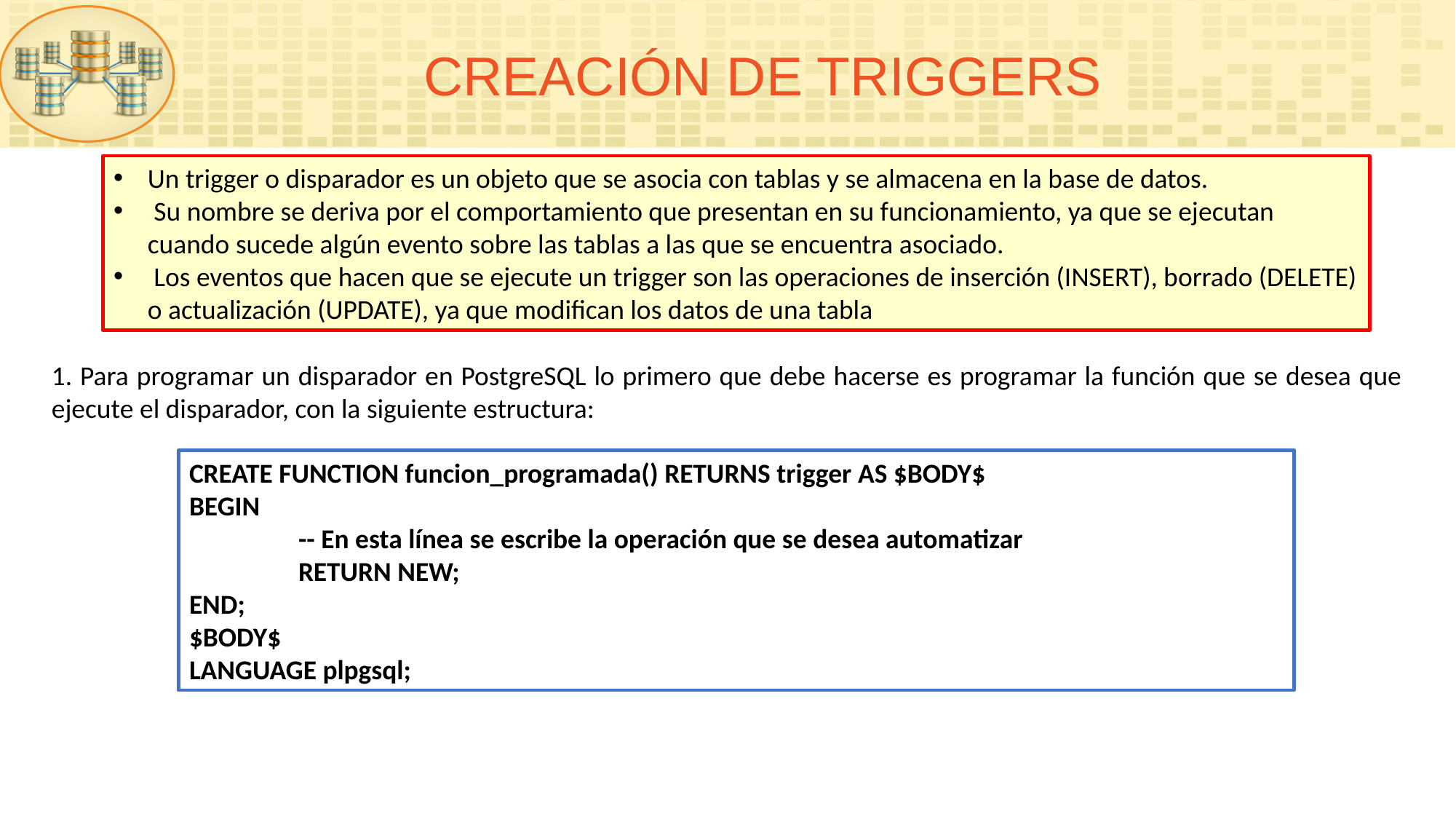

CREACIÓN DE TRIGGERS
Un trigger o disparador es un objeto que se asocia con tablas y se almacena en la base de datos.
 Su nombre se deriva por el comportamiento que presentan en su funcionamiento, ya que se ejecutan cuando sucede algún evento sobre las tablas a las que se encuentra asociado.
 Los eventos que hacen que se ejecute un trigger son las operaciones de inserción (INSERT), borrado (DELETE) o actualización (UPDATE), ya que modifican los datos de una tabla
1. Para programar un disparador en PostgreSQL lo primero que debe hacerse es programar la función que se desea que ejecute el disparador, con la siguiente estructura:
CREATE FUNCTION funcion_programada() RETURNS trigger AS $BODY$
BEGIN
	-- En esta línea se escribe la operación que se desea automatizar
	RETURN NEW;
END;
$BODY$
LANGUAGE plpgsql;